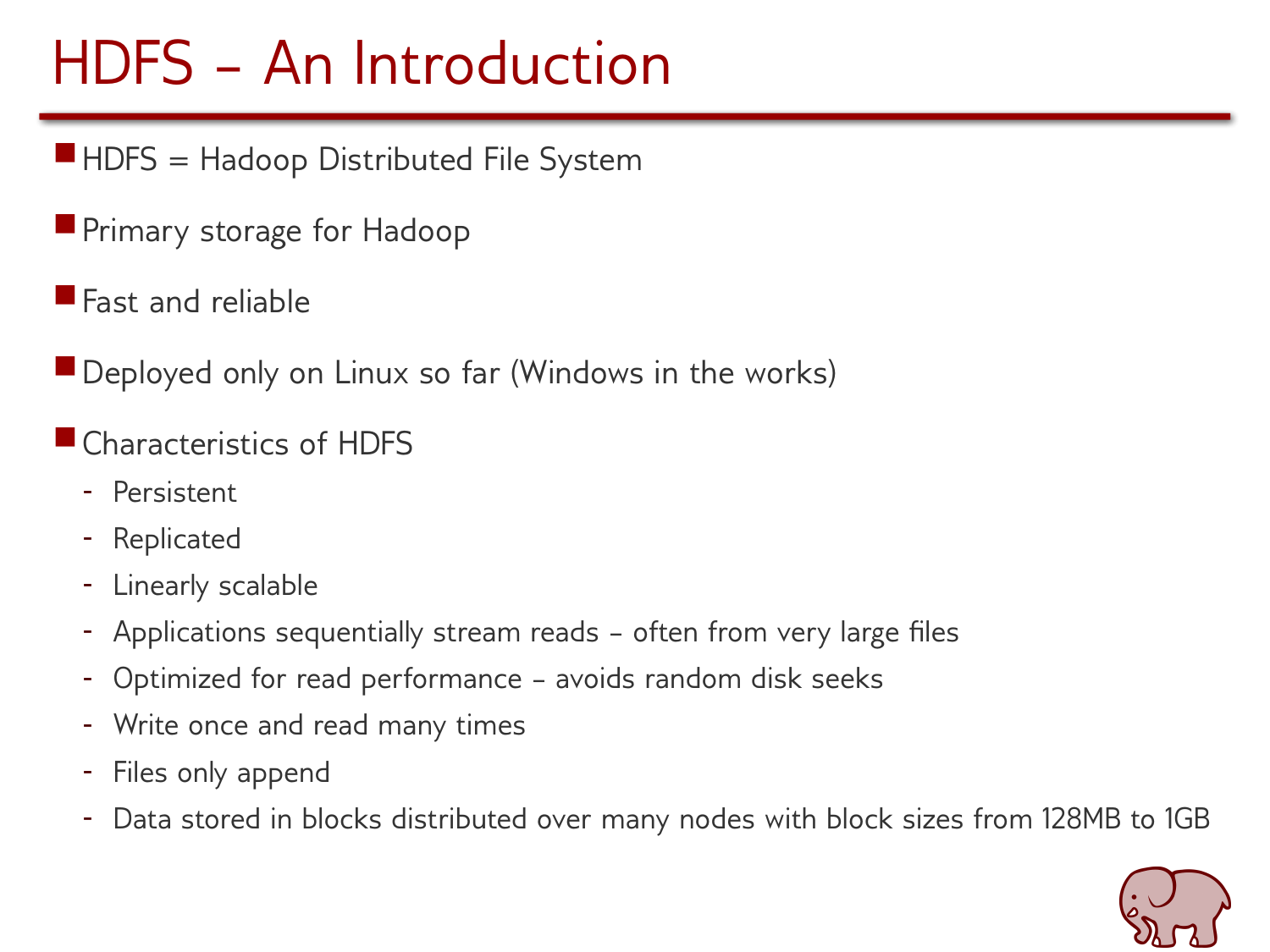

# HDFS – An Introduction
HDFS = Hadoop Distributed File System
Primary storage for Hadoop
Fast and reliable
Deployed only on Linux so far (Windows in the works)
Characteristics of HDFS
Persistent
Replicated
Linearly scalable
Applications sequentially stream reads – often from very large files
Optimized for read performance – avoids random disk seeks
Write once and read many times
Files only append
Data stored in blocks distributed over many nodes with block sizes from 128MB to 1GB